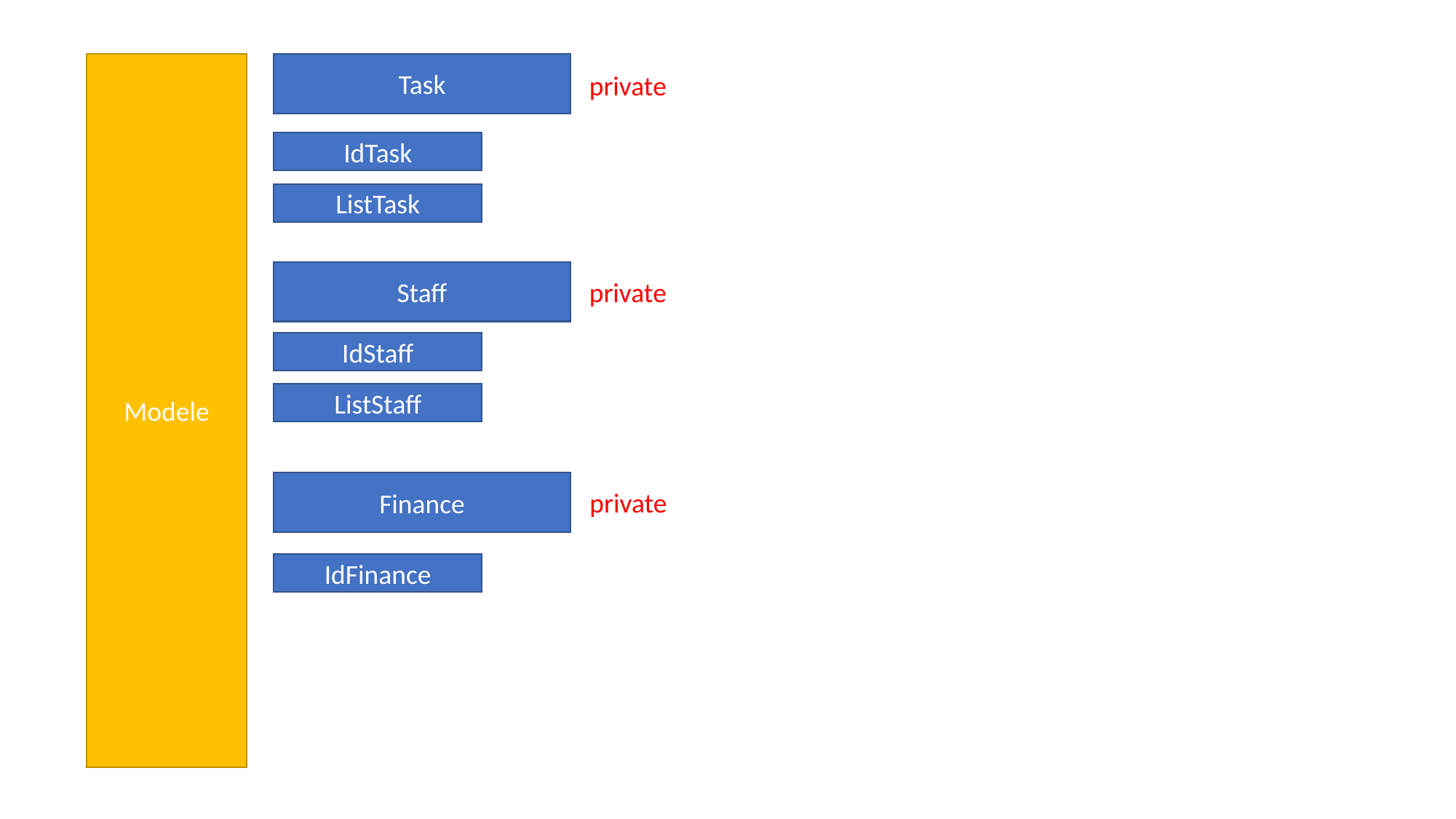

Modele
Task
private
IdTask
ListTask
Staff
private
IdStaff
ListStaff
Finance
private
IdFinance